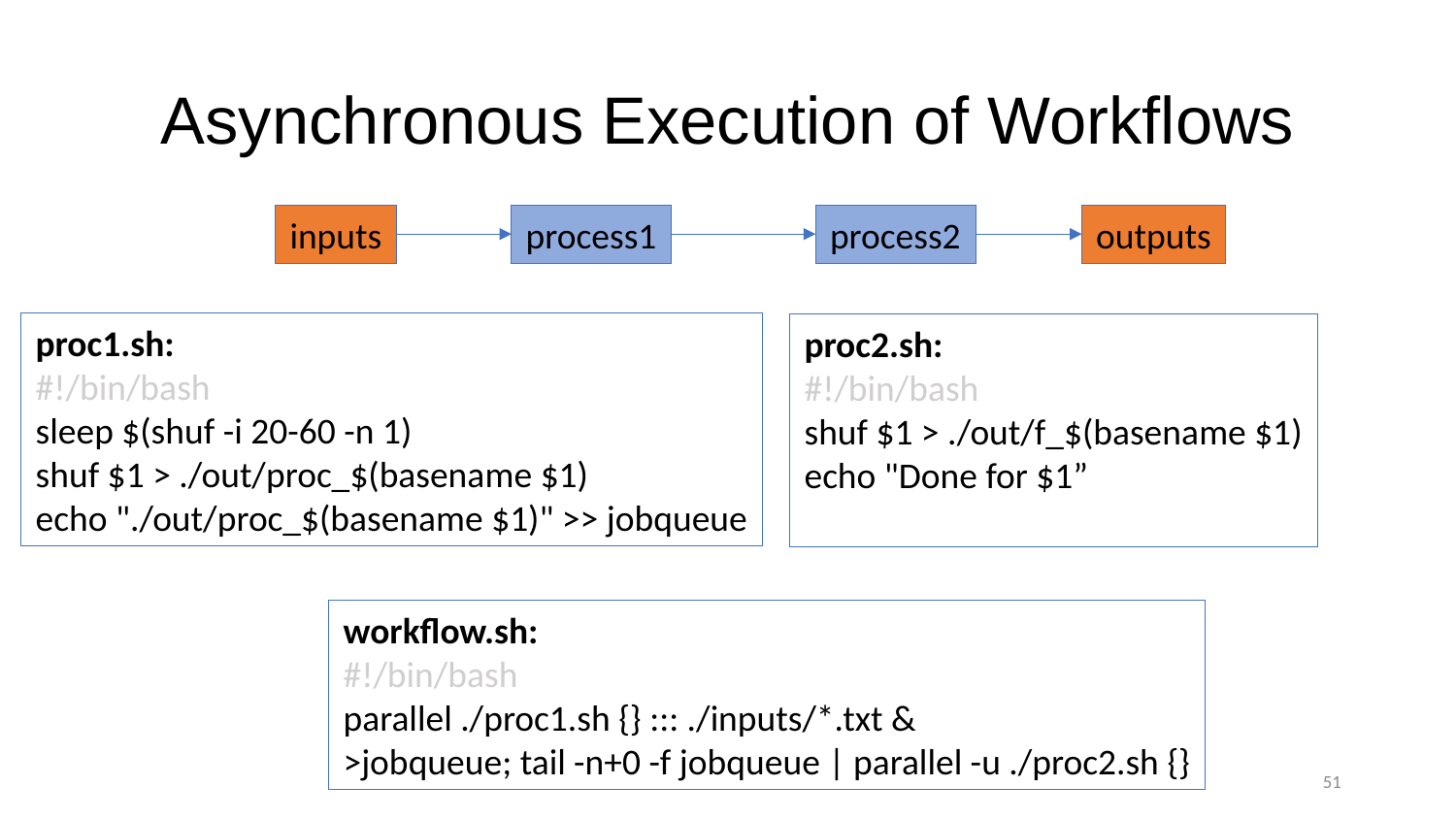

# Asynchronous Execution of Workflows
inputs
process1
process2
outputs
proc1.sh:
#!/bin/bash
sleep $(shuf -i 20-60 -n 1)
shuf $1 > ./out/proc_$(basename $1)
echo "./out/proc_$(basename $1)" >> jobqueue
proc2.sh:
#!/bin/bash
shuf $1 > ./out/f_$(basename $1)
echo "Done for $1”

workflow.sh:
#!/bin/bash
parallel ./proc1.sh {} ::: ./inputs/*.txt &
>jobqueue; tail -n+0 -f jobqueue | parallel -u ./proc2.sh {}
51